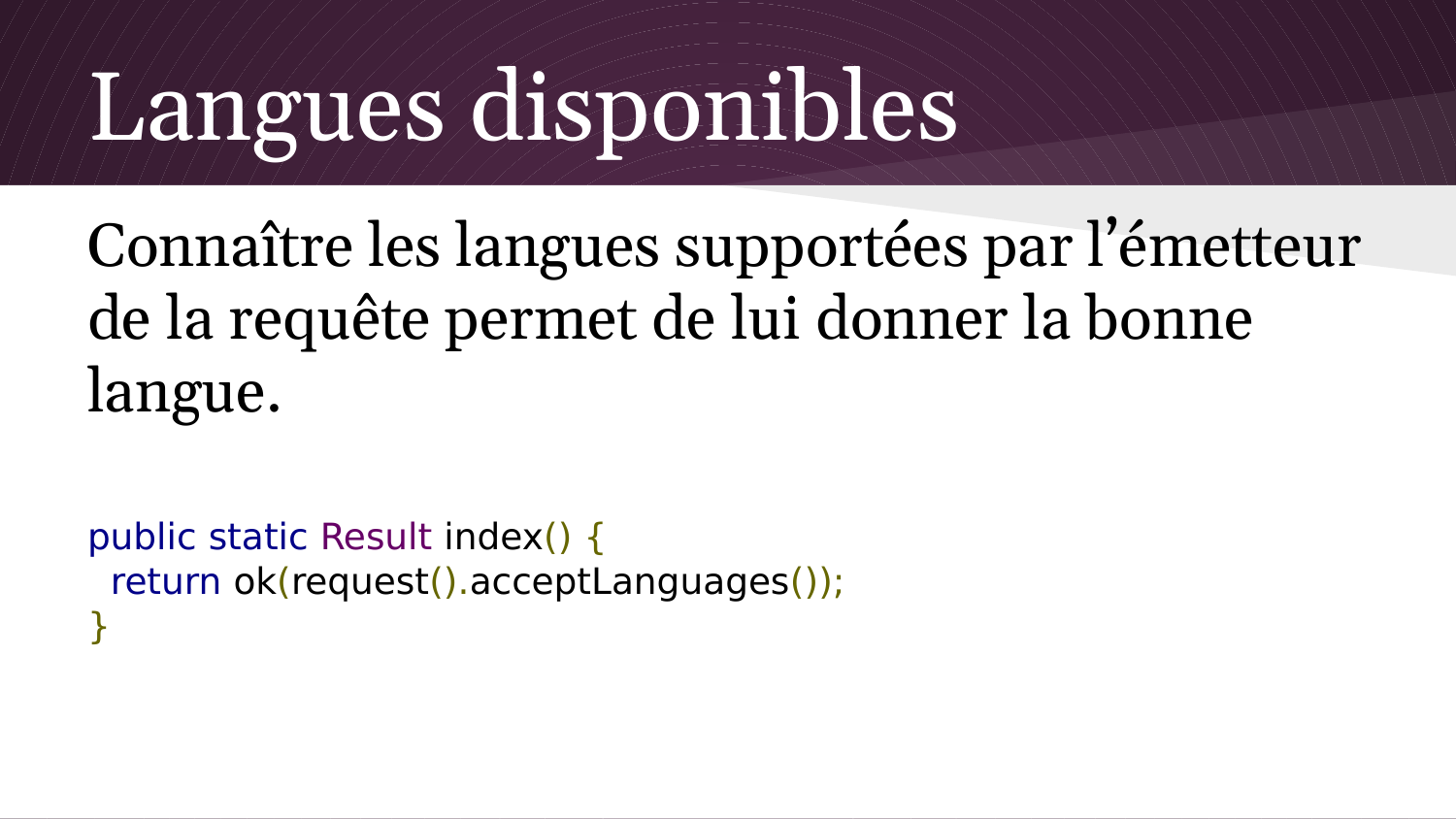

# Langues disponibles
Connaître les langues supportées par l’émetteur de la requête permet de lui donner la bonne langue.

public static Result index() {
  return ok(request().acceptLanguages());
}